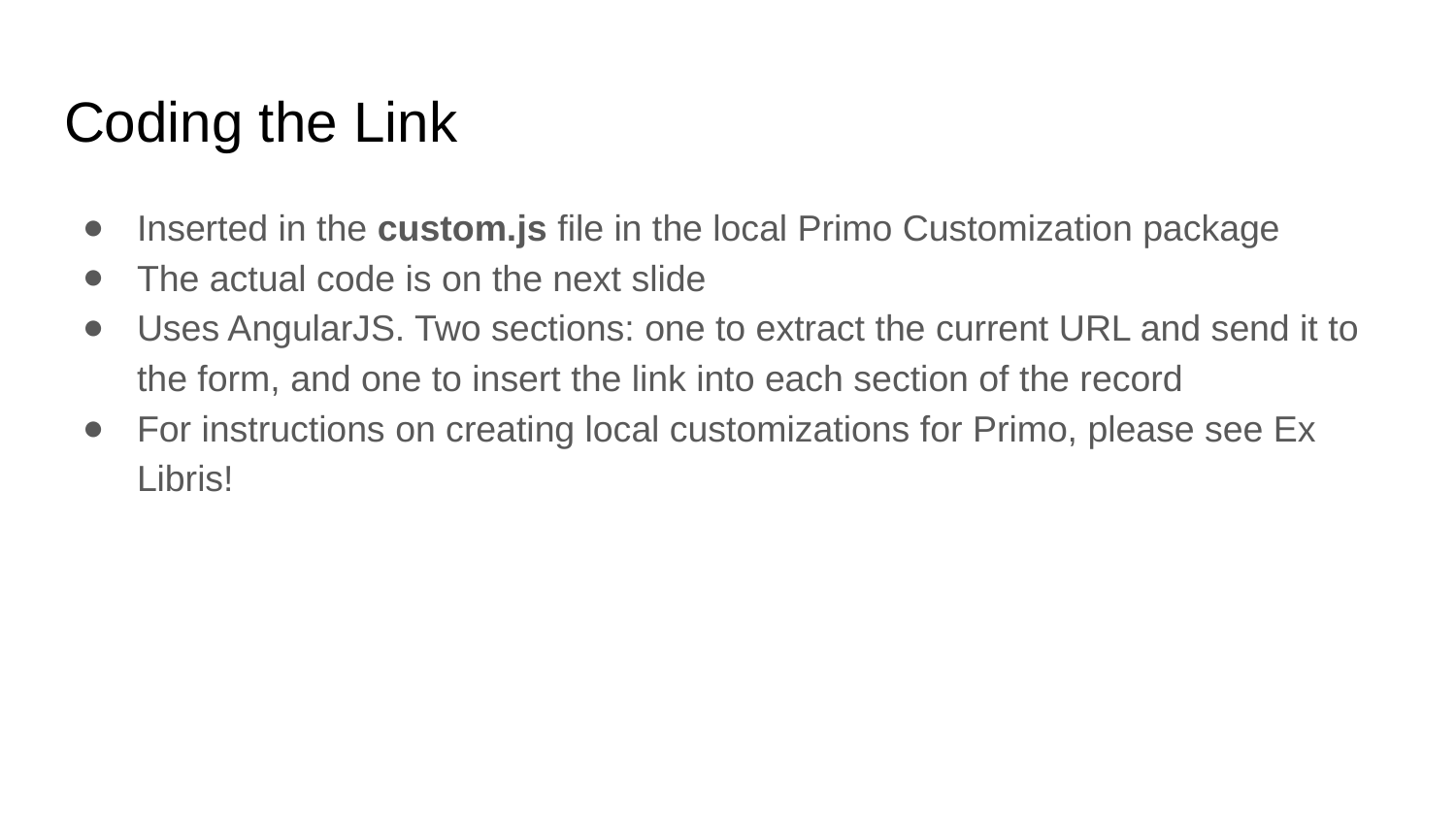

# Coding the Link
Inserted in the custom.js file in the local Primo Customization package
The actual code is on the next slide
Uses AngularJS. Two sections: one to extract the current URL and send it to the form, and one to insert the link into each section of the record
For instructions on creating local customizations for Primo, please see Ex Libris!